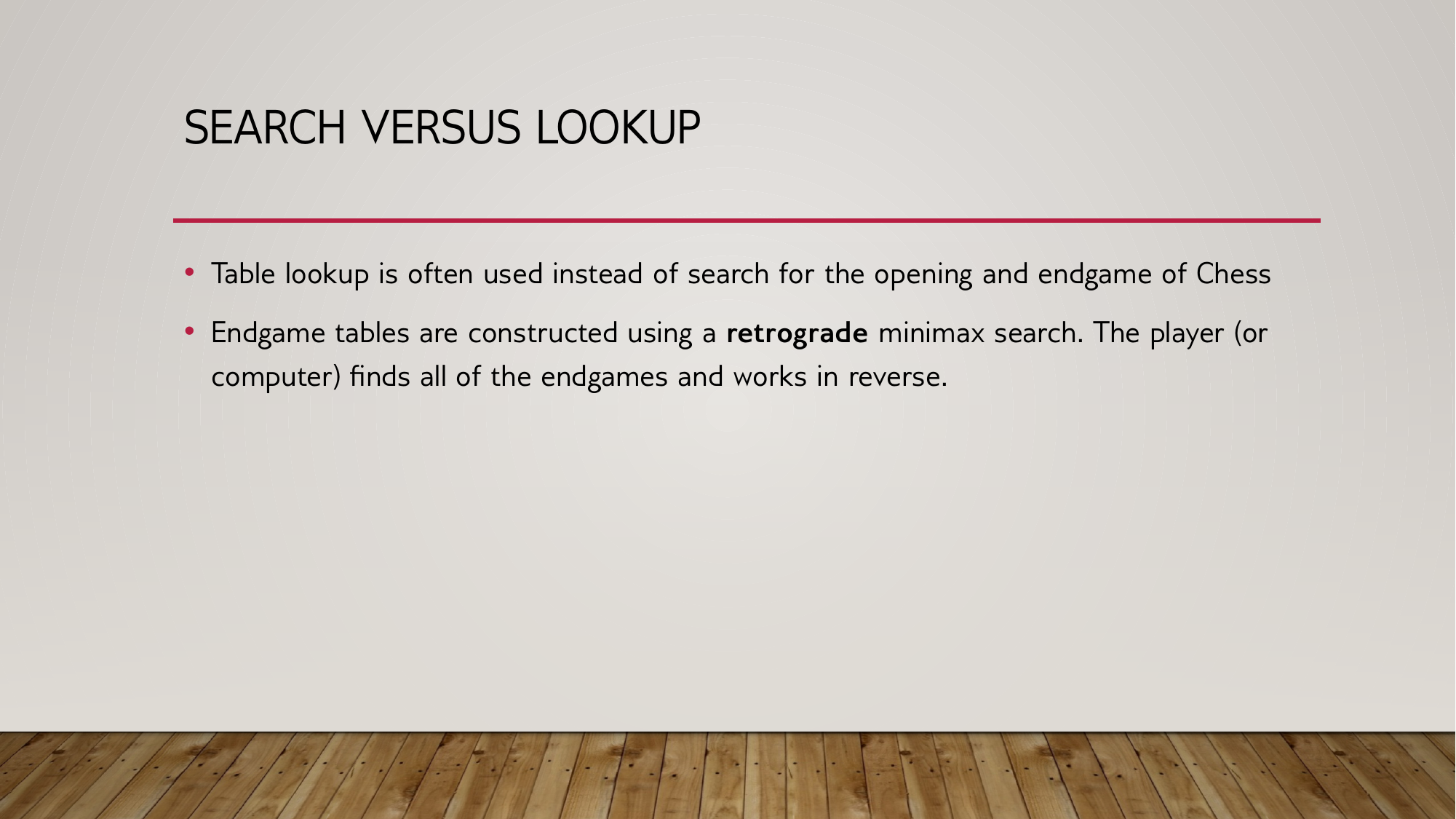

# Search versus lookup
Table lookup is often used instead of search for the opening and endgame of Chess
Endgame tables are constructed using a retrograde minimax search. The player (or computer) finds all of the endgames and works in reverse.